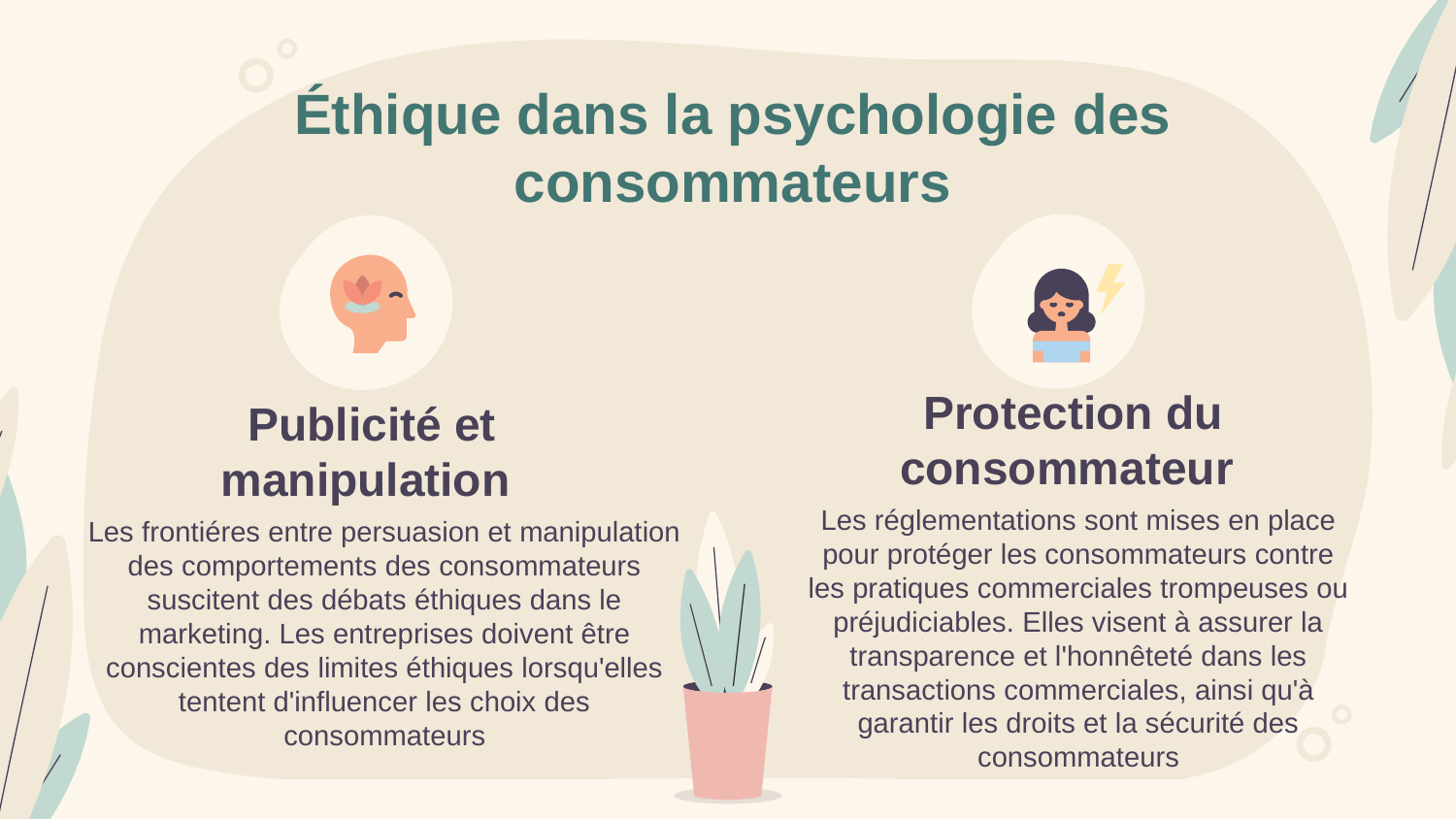

Éthique dans la psychologie des consommateurs

Protection du consommateur
# Publicité et manipulation

Les frontiéres entre persuasion et manipulation des comportements des consommateurs suscitent des débats éthiques dans le marketing. Les entreprises doivent être conscientes des limites éthiques lorsqu'elles tentent d'influencer les choix des consommateurs
Les réglementations sont mises en place pour protéger les consommateurs contre les pratiques commerciales trompeuses ou préjudiciables. Elles visent à assurer la transparence et l'honnêteté dans les transactions commerciales, ainsi qu'à garantir les droits et la sécurité des consommateurs